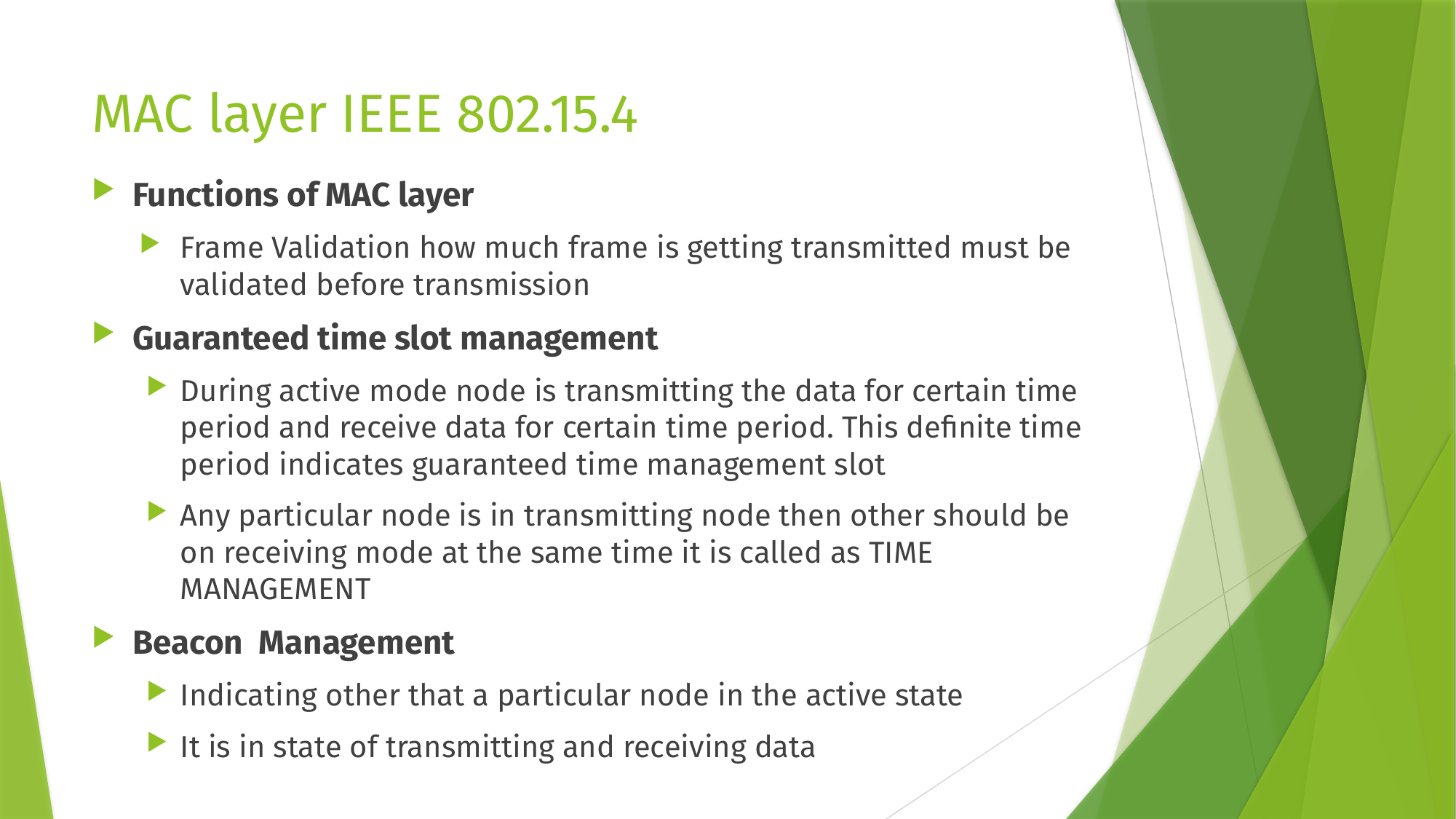

# MAC layer IEEE 802.15.4
Functions of MAC layer
Frame Validation how much frame is getting transmitted must be validated before transmission
Guaranteed time slot management
During active mode node is transmitting the data for certain time period and receive data for certain time period. This definite time period indicates guaranteed time management slot
Any particular node is in transmitting node then other should be on receiving mode at the same time it is called as TIME MANAGEMENT
Beacon  Management
Indicating other that a particular node in the active state
It is in state of transmitting and receiving data